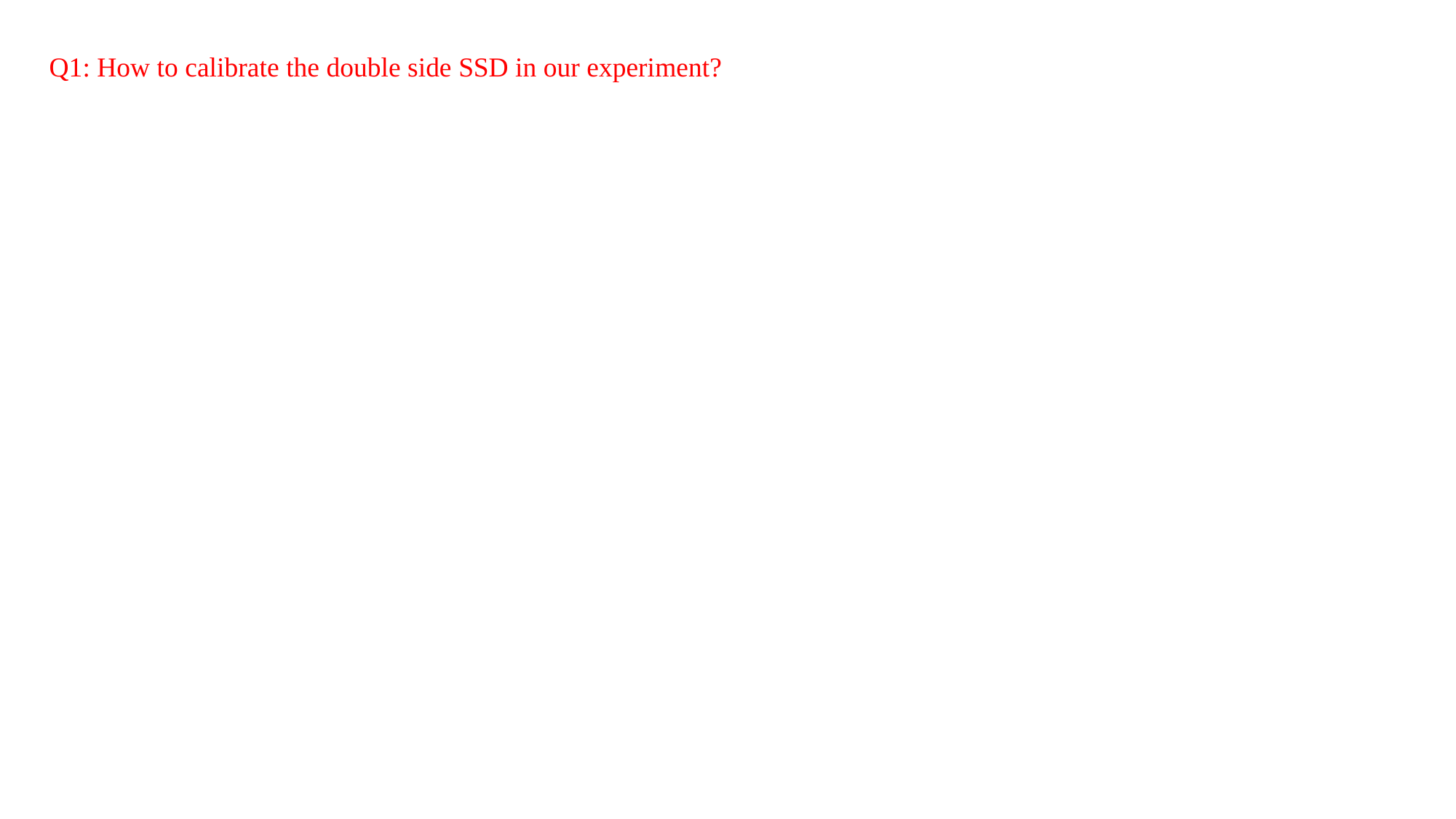

Q1: How to calibrate the double side SSD in our experiment?